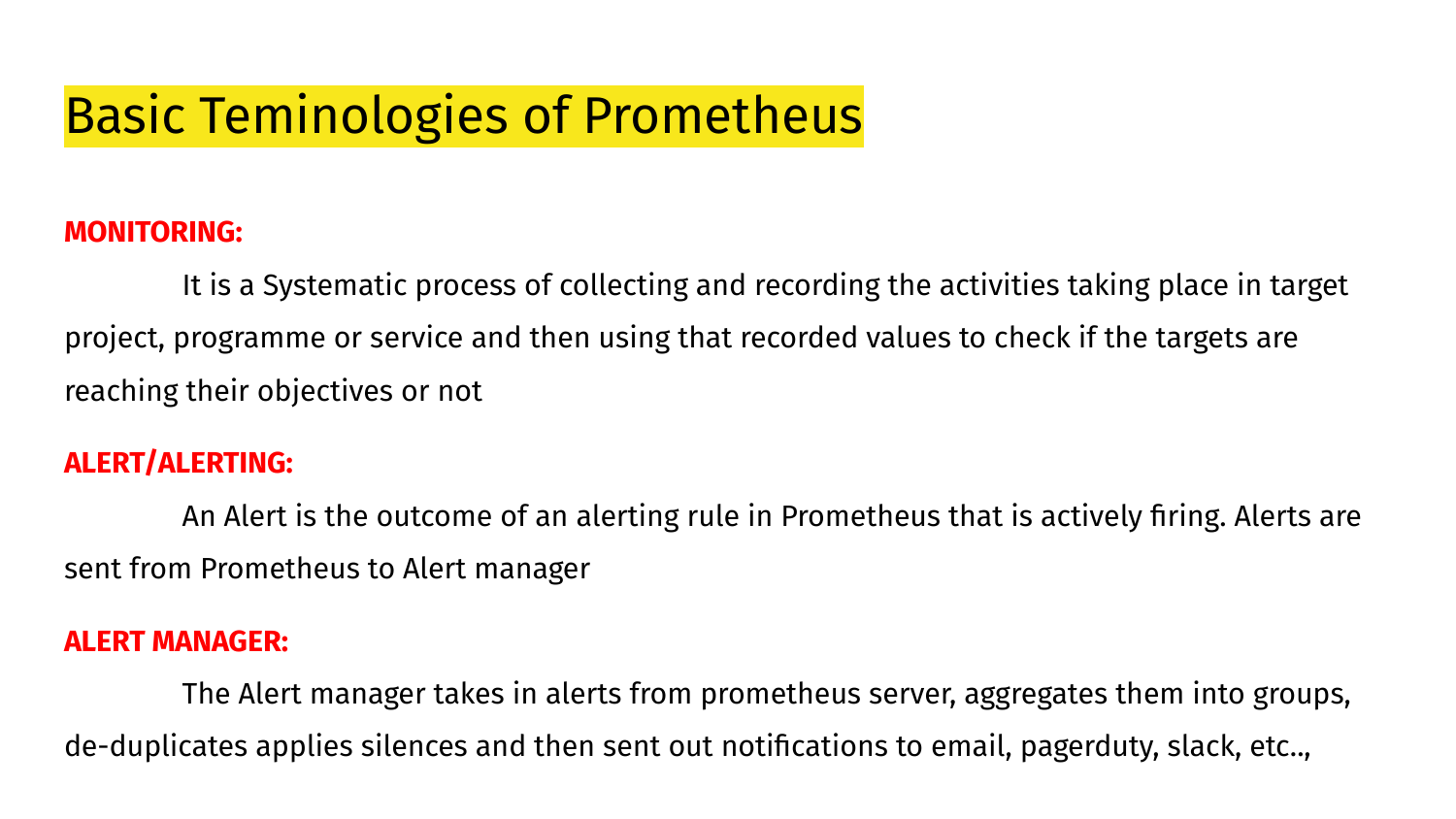

# Basic Teminologies of Prometheus
MONITORING:
	It is a Systematic process of collecting and recording the activities taking place in target project, programme or service and then using that recorded values to check if the targets are reaching their objectives or not
ALERT/ALERTING:
	An Alert is the outcome of an alerting rule in Prometheus that is actively firing. Alerts are sent from Prometheus to Alert manager
ALERT MANAGER:
	The Alert manager takes in alerts from prometheus server, aggregates them into groups, de-duplicates applies silences and then sent out notifications to email, pagerduty, slack, etc..,